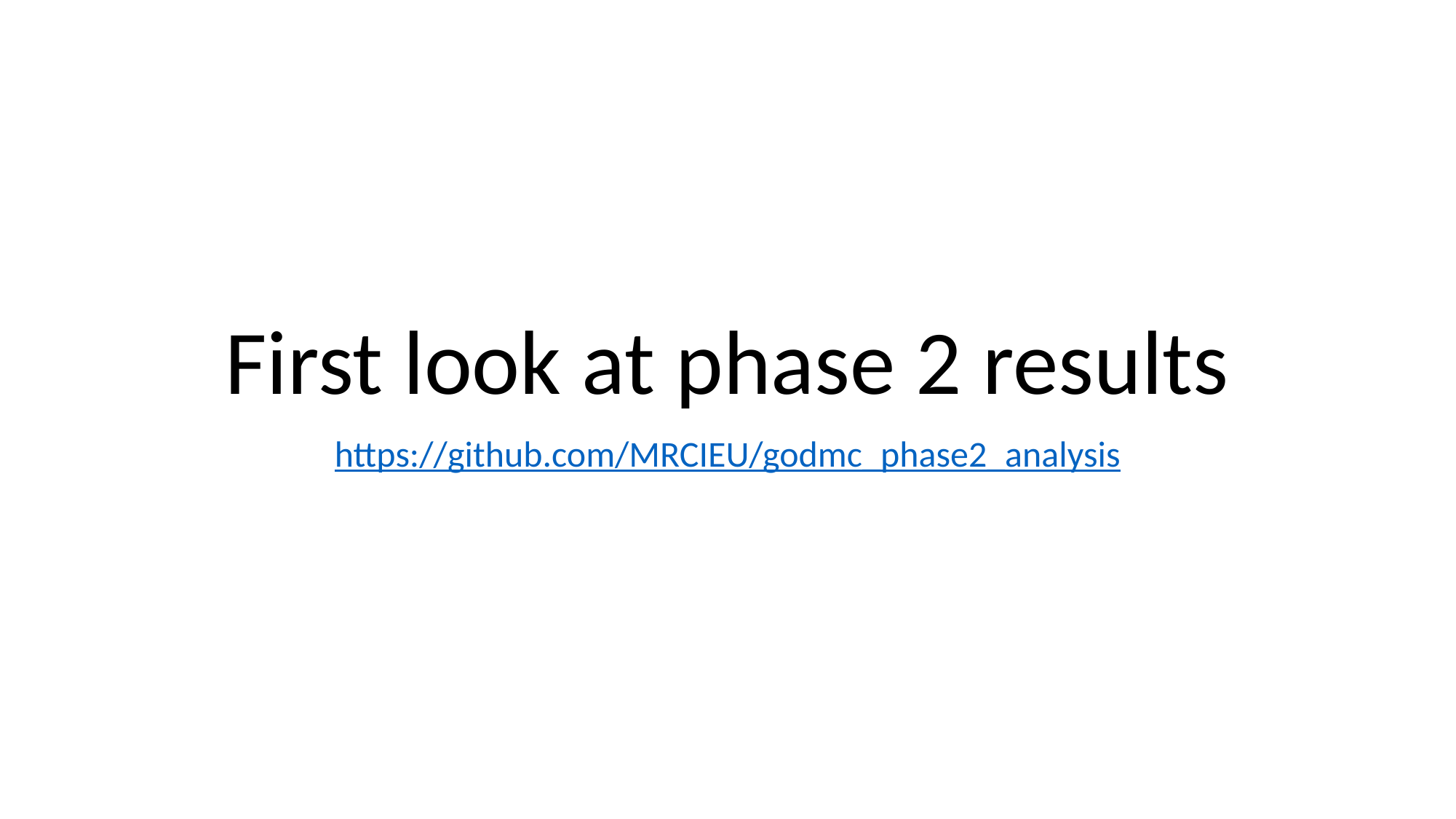

# First look at phase 2 results
https://github.com/MRCIEU/godmc_phase2_analysis